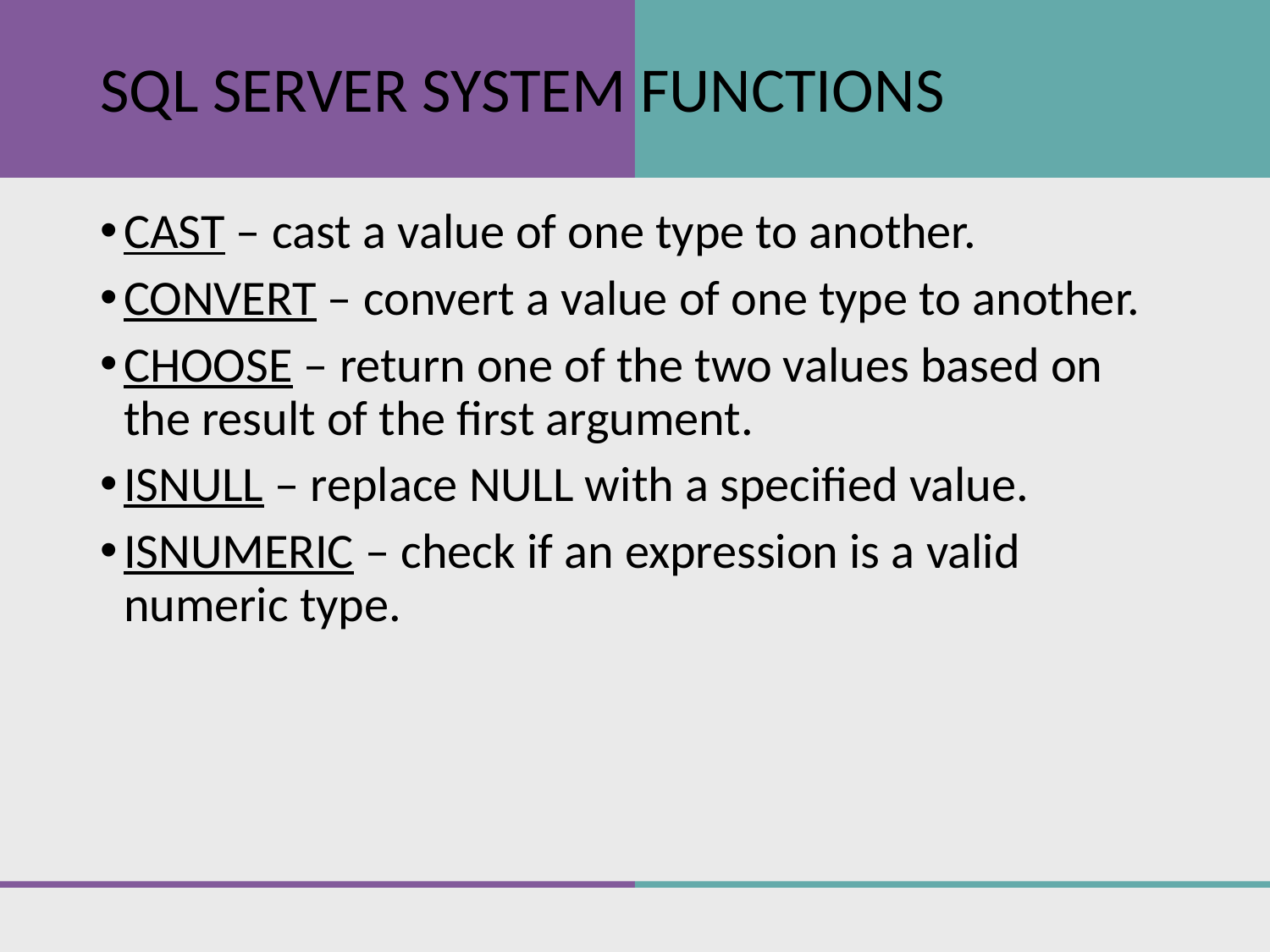

# SQL SERVER SYSTEM FUNCTIONS
CAST – cast a value of one type to another.
CONVERT – convert a value of one type to another.
CHOOSE – return one of the two values based on the result of the first argument.
ISNULL – replace NULL with a specified value.
ISNUMERIC – check if an expression is a valid numeric type.